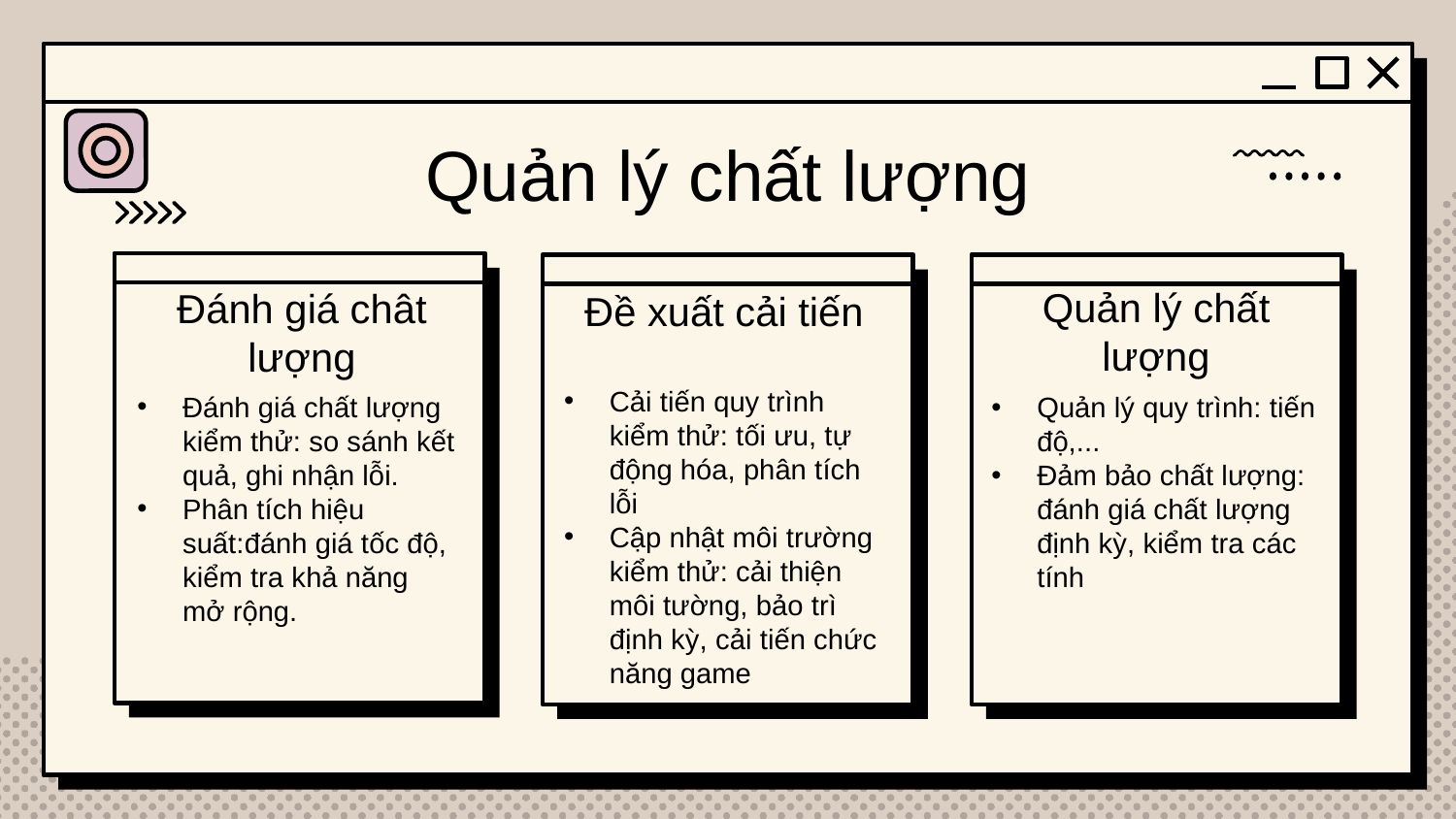

# Quản lý chất lượng

Đề xuất cải tiến
Đánh giá chât lượng
Quản lý chất lượng
Cải tiến quy trình kiểm thử: tối ưu, tự động hóa, phân tích lỗi
Cập nhật môi trường kiểm thử: cải thiện môi tường, bảo trì định kỳ, cải tiến chức năng game
Đánh giá chất lượng kiểm thử: so sánh kết quả, ghi nhận lỗi.
Phân tích hiệu suất:đánh giá tốc độ, kiểm tra khả năng mở rộng.
Quản lý quy trình: tiến độ,...
Đảm bảo chất lượng: đánh giá chất lượng định kỳ, kiểm tra các tính